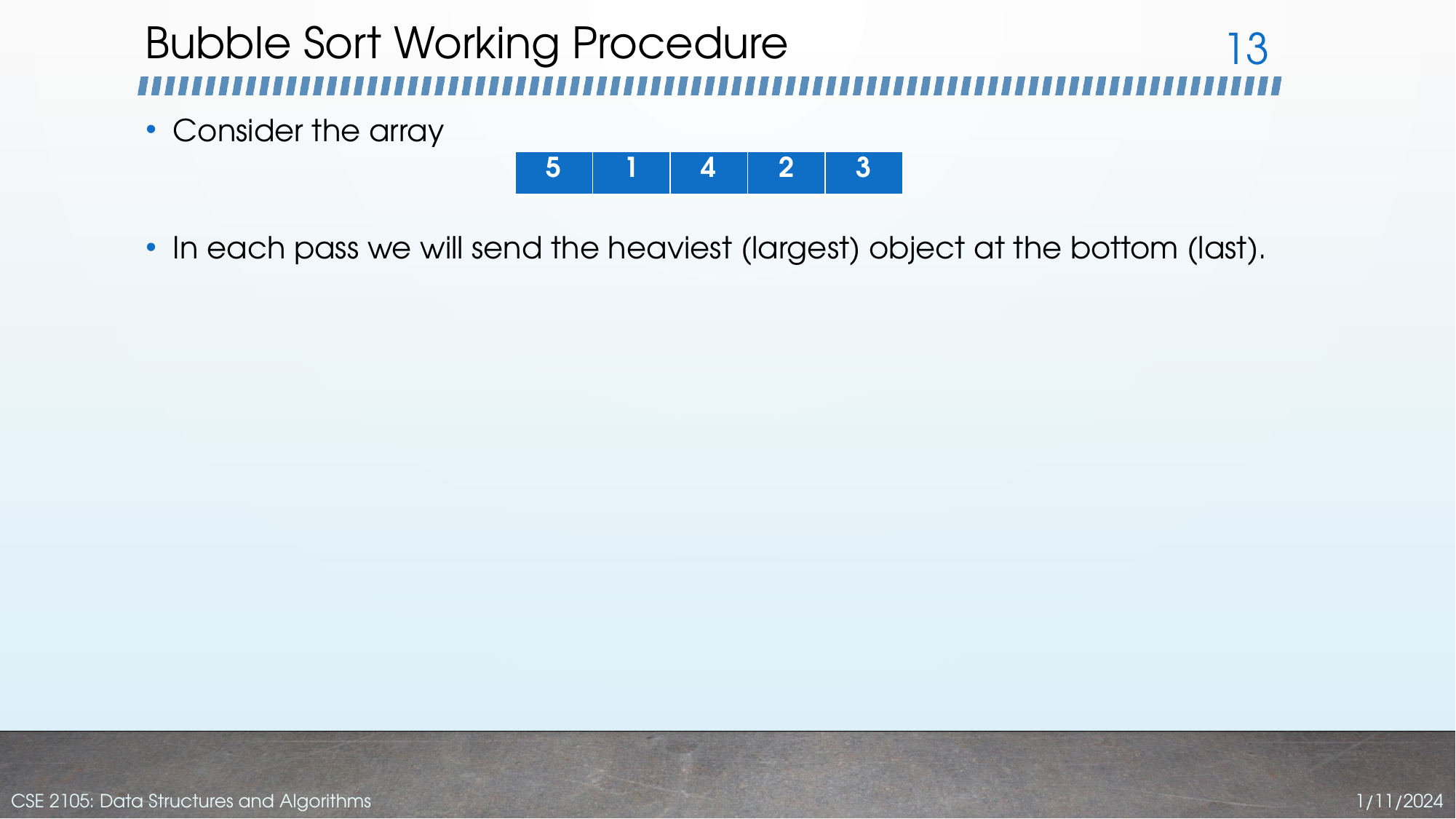

# Bubble Sort Working Procedure
13
Consider the array

In each pass we will send the heaviest (largest) object at the bottom (last).

| 5 | 1 | 4 | 2 | 3 |
| --- | --- | --- | --- | --- |
1/11/2024
CSE 2105: Data Structures and Algorithms